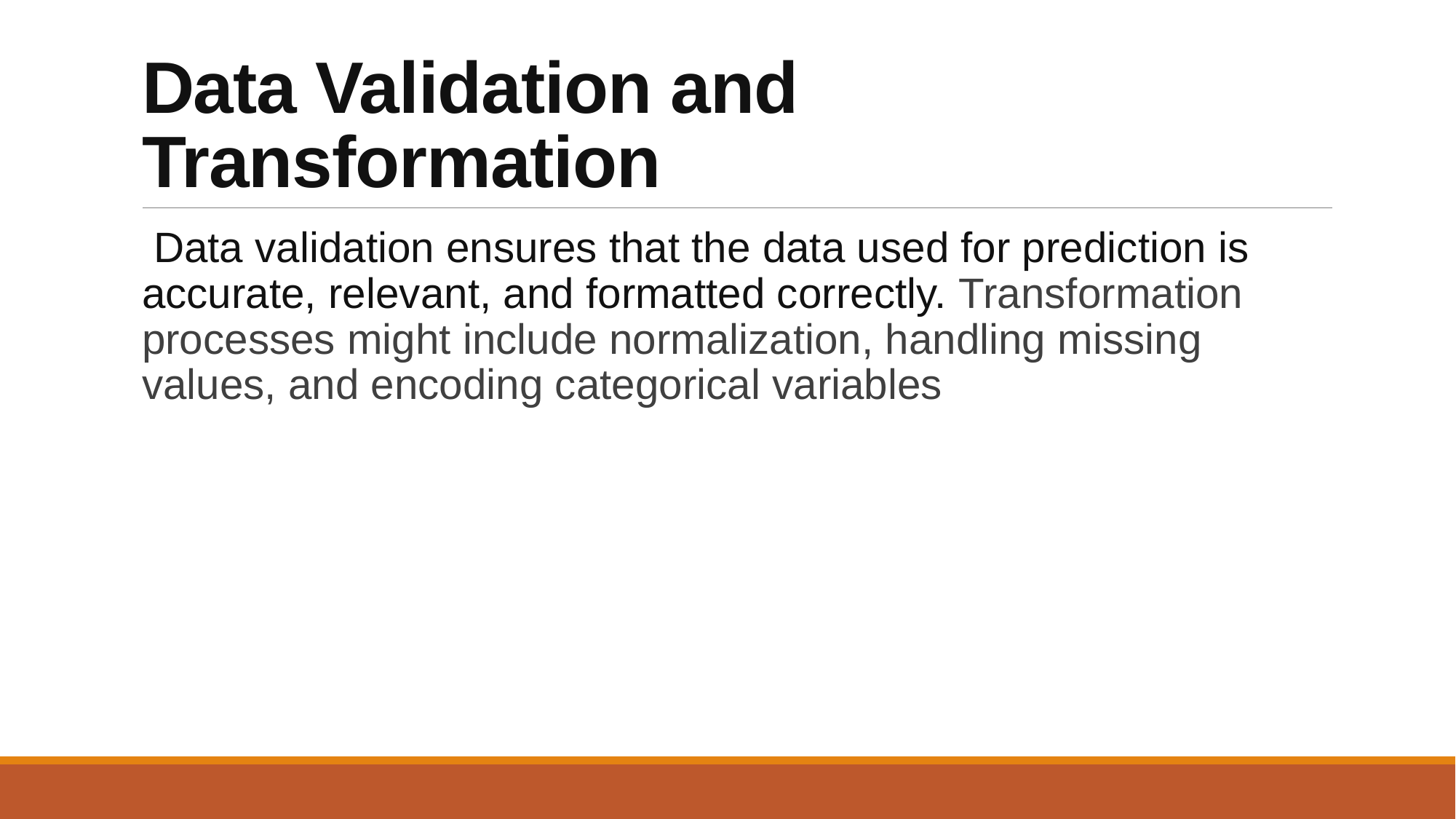

# Data Validation and Transformation
 Data validation ensures that the data used for prediction is accurate, relevant, and formatted correctly. Transformation processes might include normalization, handling missing values, and encoding categorical variables